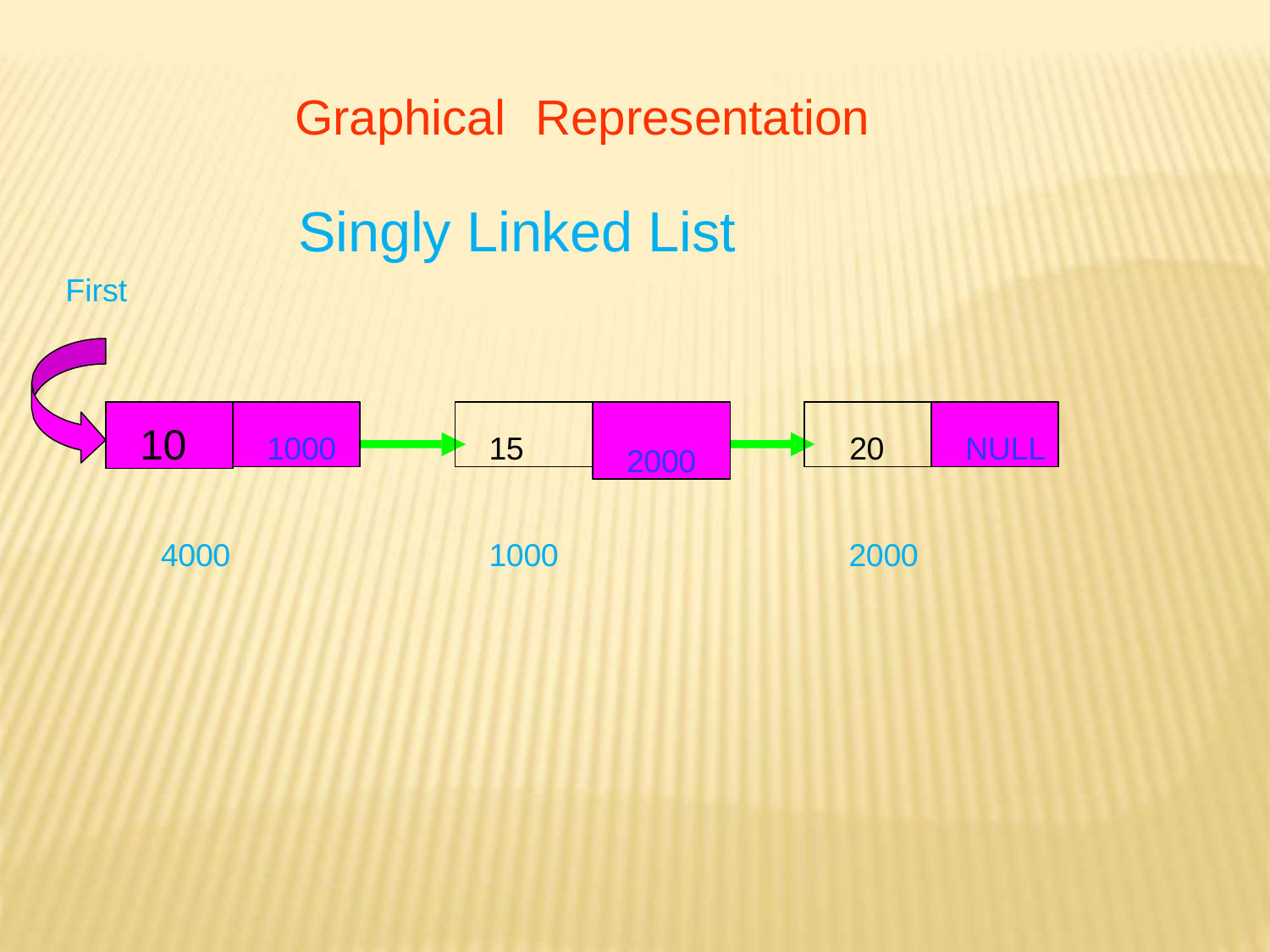

# Graphical	Representation
Singly Linked List
First

10
1000
15

2000
20
NULL

4000
1000
2000